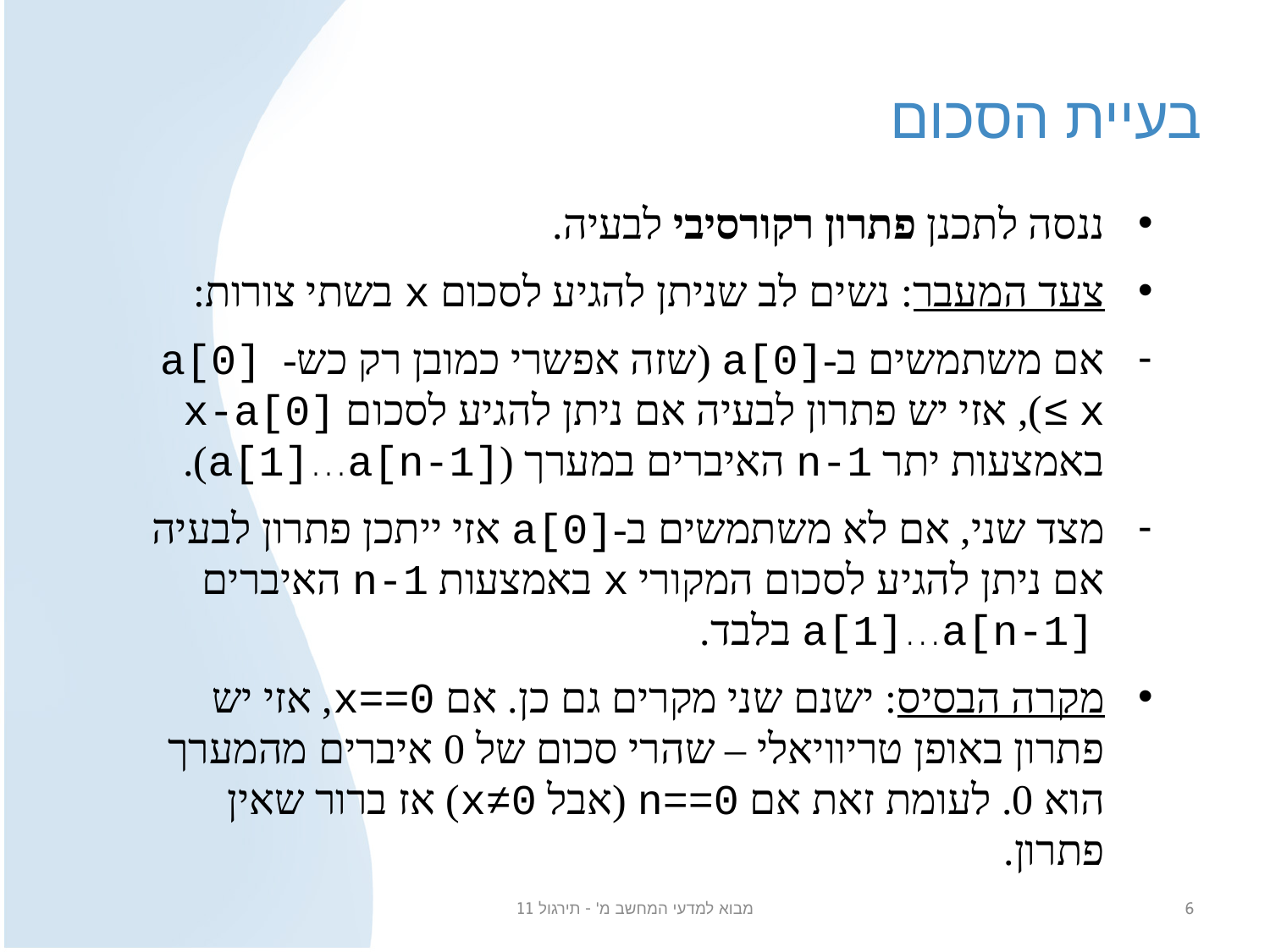

# בעיית הסכום
ננסה לתכנן פתרון רקורסיבי לבעיה.
צעד המעבר: נשים לב שניתן להגיע לסכום x בשתי צורות:
אם משתמשים ב-a[0] (שזה אפשרי כמובן רק כש-  a[0] ≤ x), אזי יש פתרון לבעיה אם ניתן להגיע לסכום x-a[0] באמצעות יתר n-1 האיברים במערך (a[1]...a[n-1]).
מצד שני, אם לא משתמשים ב-a[0] אזי ייתכן פתרון לבעיה אם ניתן להגיע לסכום המקורי x באמצעות n-1 האיברים
 a[1]...a[n-1] בלבד.
מקרה הבסיס: ישנם שני מקרים גם כן. אם x==0, אזי יש פתרון באופן טריוויאלי – שהרי סכום של 0 איברים מהמערך הוא 0. לעומת זאת אם n==0 (אבל x≠0) אז ברור שאין פתרון.
מבוא למדעי המחשב מ' - תירגול 11
6